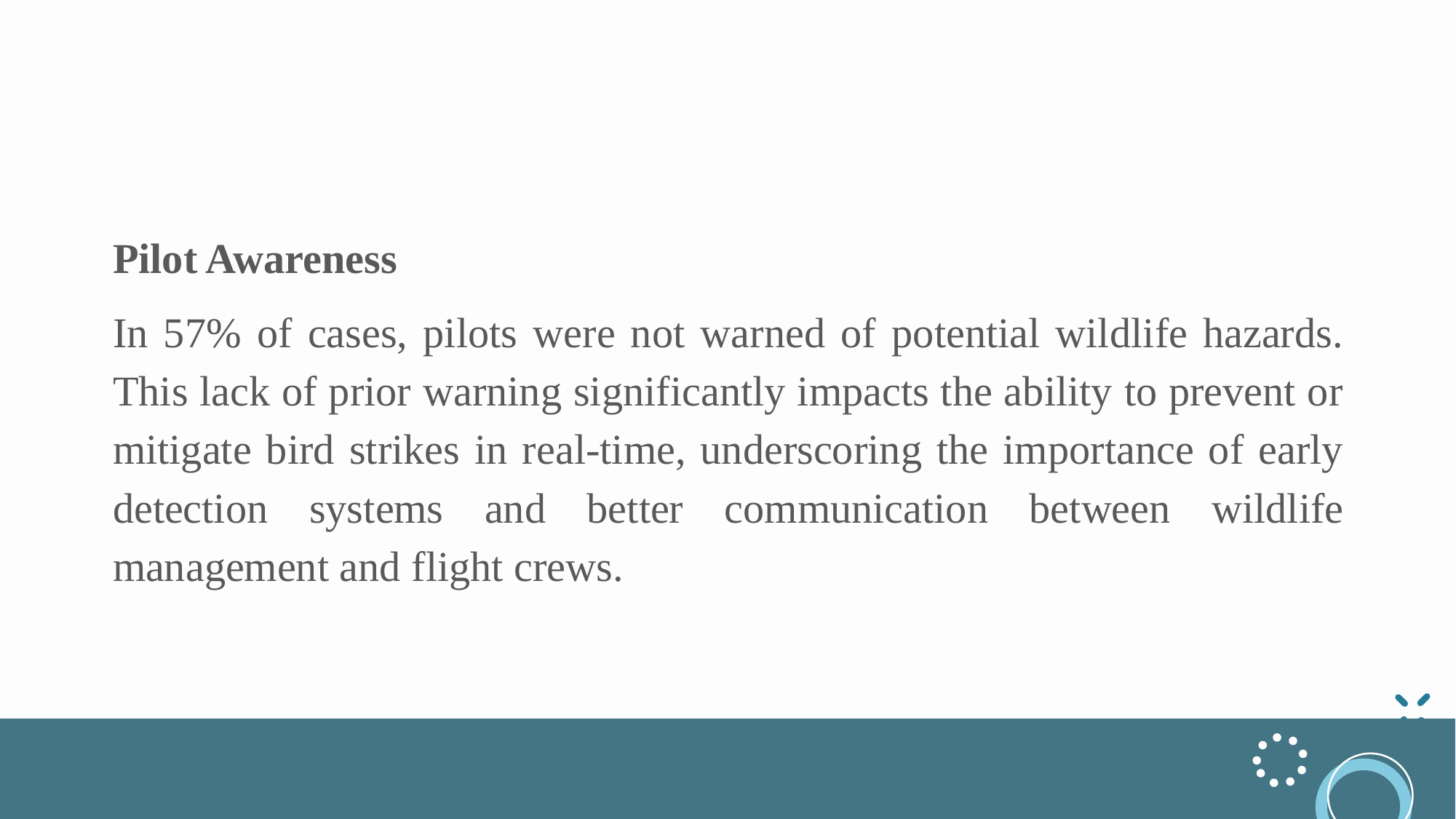

Pilot Awareness
In 57% of cases, pilots were not warned of potential wildlife hazards. This lack of prior warning significantly impacts the ability to prevent or mitigate bird strikes in real-time, underscoring the importance of early detection systems and better communication between wildlife management and flight crews.